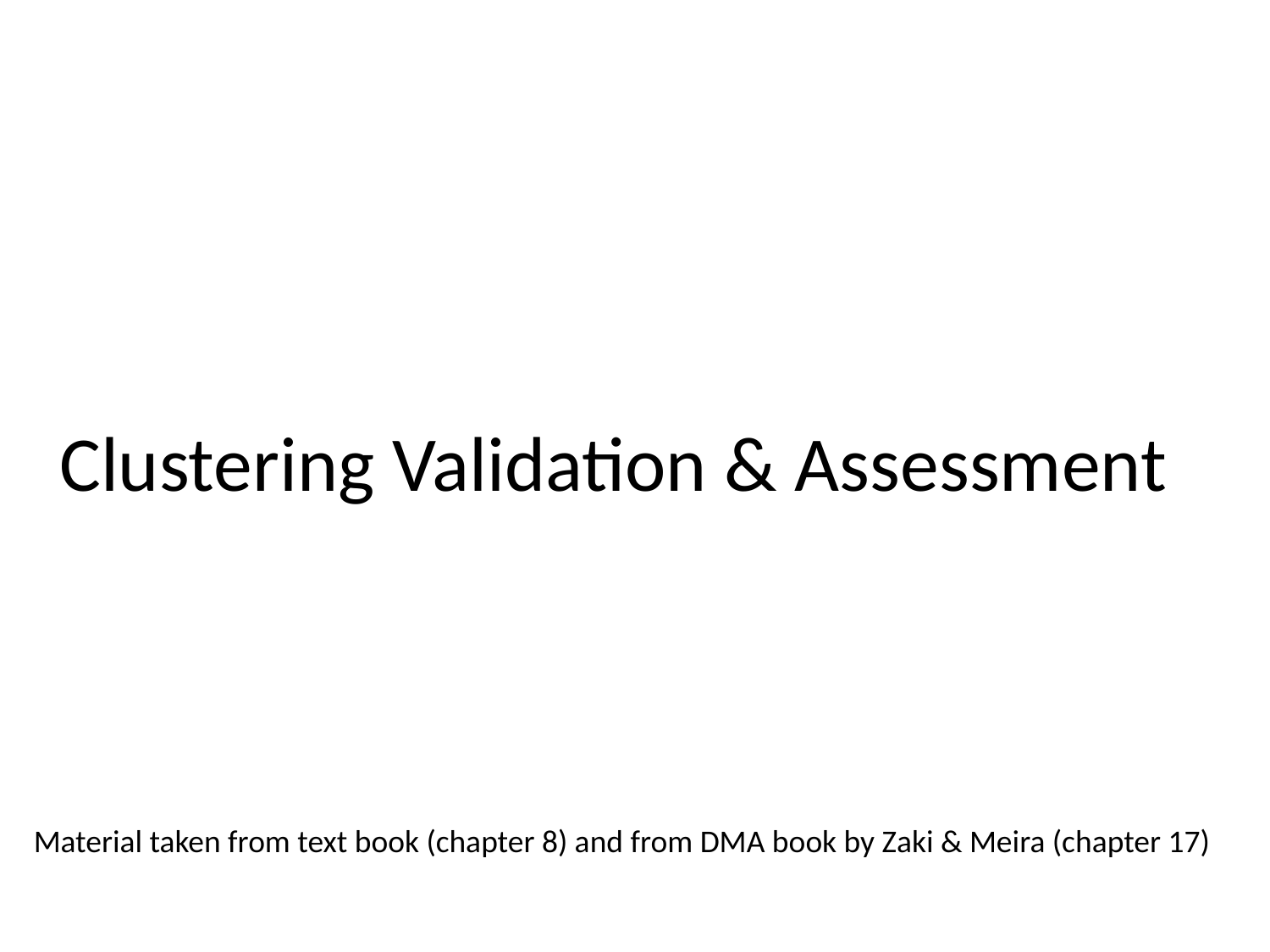

# Clustering Validation & Assessment
Material taken from text book (chapter 8) and from DMA book by Zaki & Meira (chapter 17)